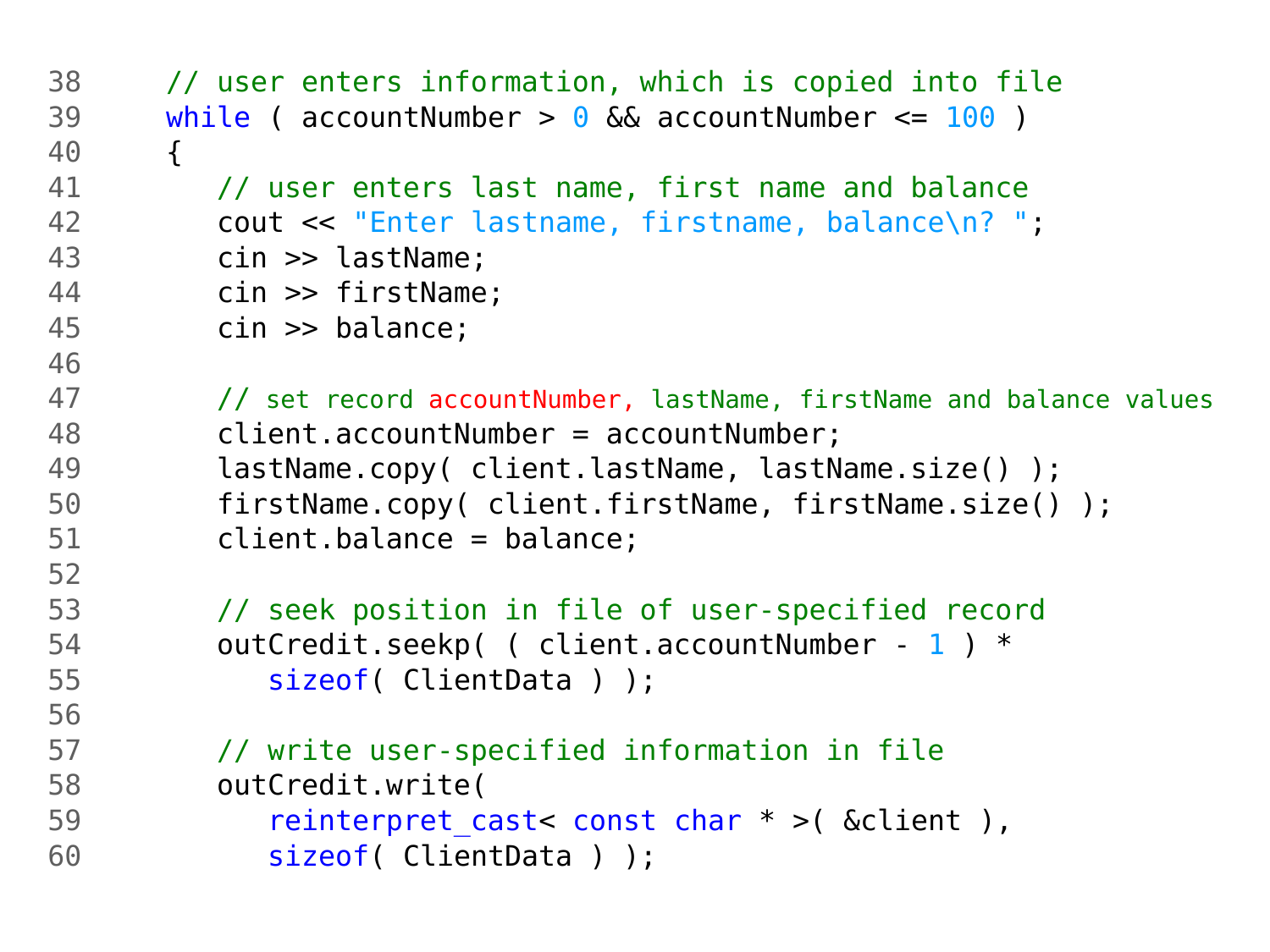

38     // user enters information, which is copied into file
39     while ( accountNumber > 0 && accountNumber <= 100 )
40     {
41        // user enters last name, first name and balance
42        cout << "Enter lastname, firstname, balance\n? ";
43        cin >> lastName;
44        cin >> firstName;
45        cin >> balance;
46
47        // set record accountNumber, lastName, firstName and balance values
48        client.accountNumber = accountNumber;
49        lastName.copy( client.lastName, lastName.size() );
50        firstName.copy( client.firstName, firstName.size() );
51        client.balance = balance;
52
53        // seek position in file of user-specified record
54        outCredit.seekp( ( client.accountNumber - 1 ) *
55           sizeof( ClientData ) );
56
57        // write user-specified information in file
58        outCredit.write(
59           reinterpret_cast< const char * >( &client ),
60           sizeof( ClientData ) );